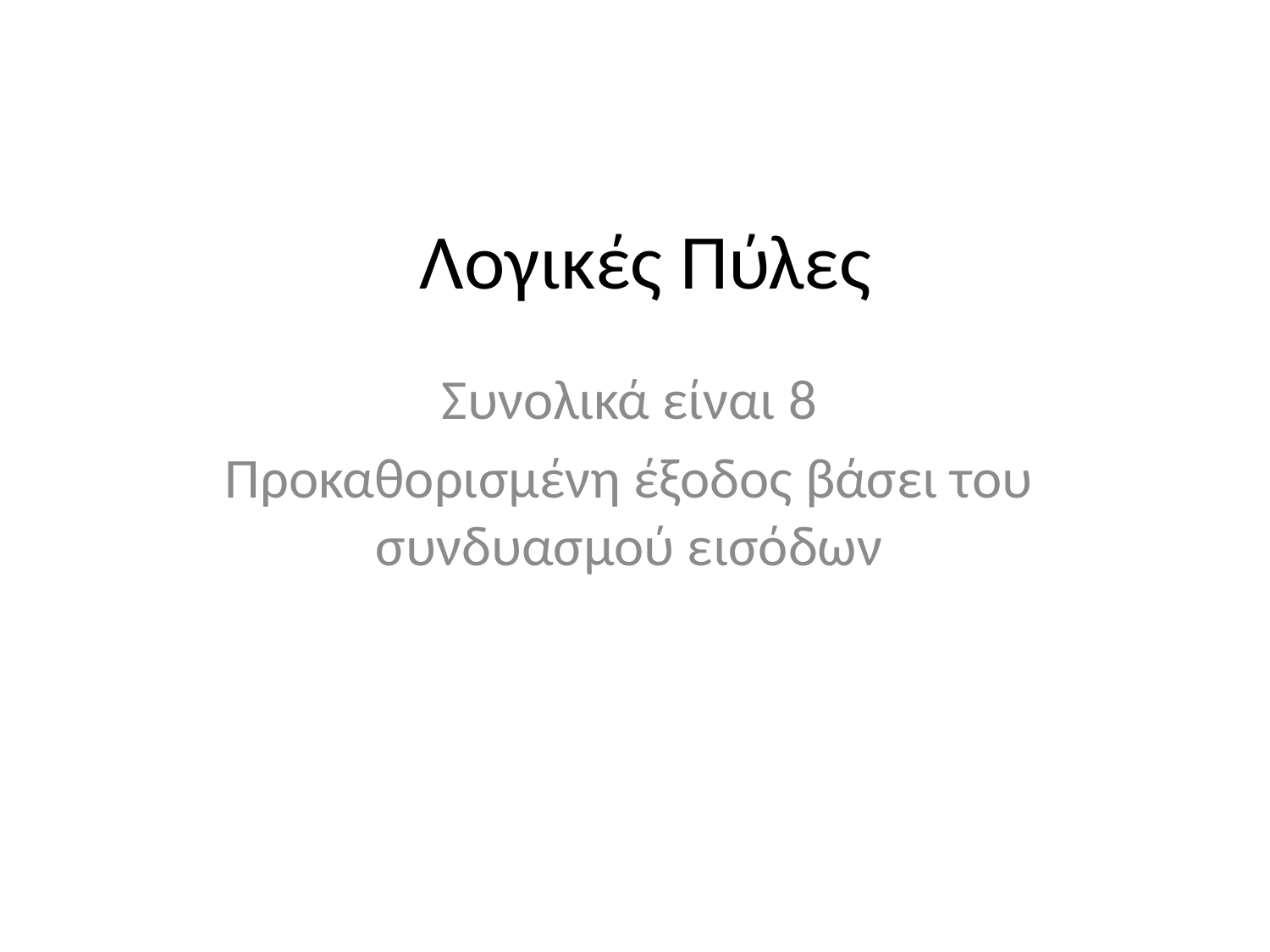

# Λογικές Πύλες
Συνολικά είναι 8
Προκαθορισμένη έξοδος βάσει του συνδυασμού εισόδων